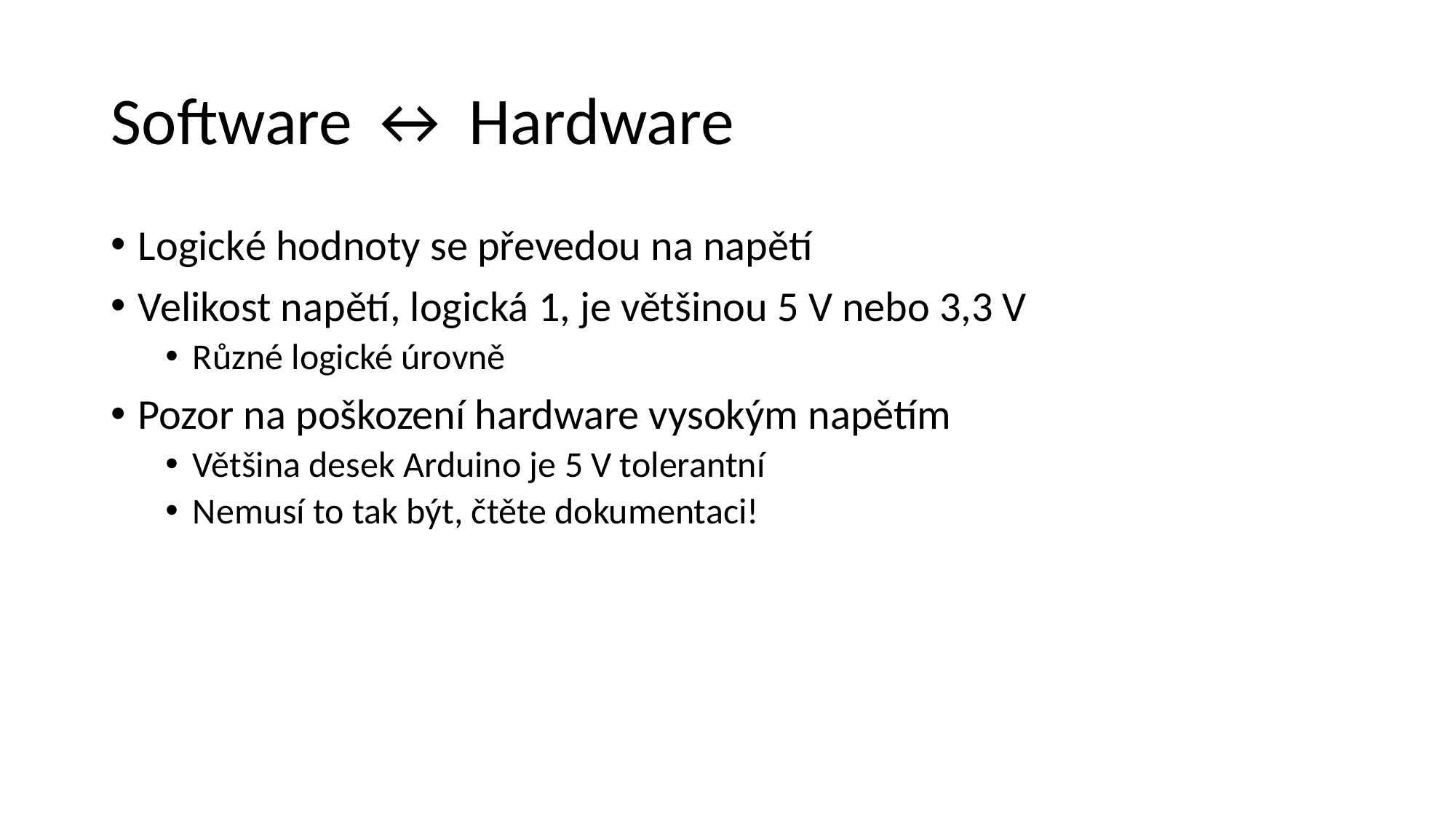

# Software ↔ Hardware
Logické hodnoty se převedou na napětí
Velikost napětí, logická 1, je většinou 5 V nebo 3,3 V
Různé logické úrovně
Pozor na poškození hardware vysokým napětím
Většina desek Arduino je 5 V tolerantní
Nemusí to tak být, čtěte dokumentaci!